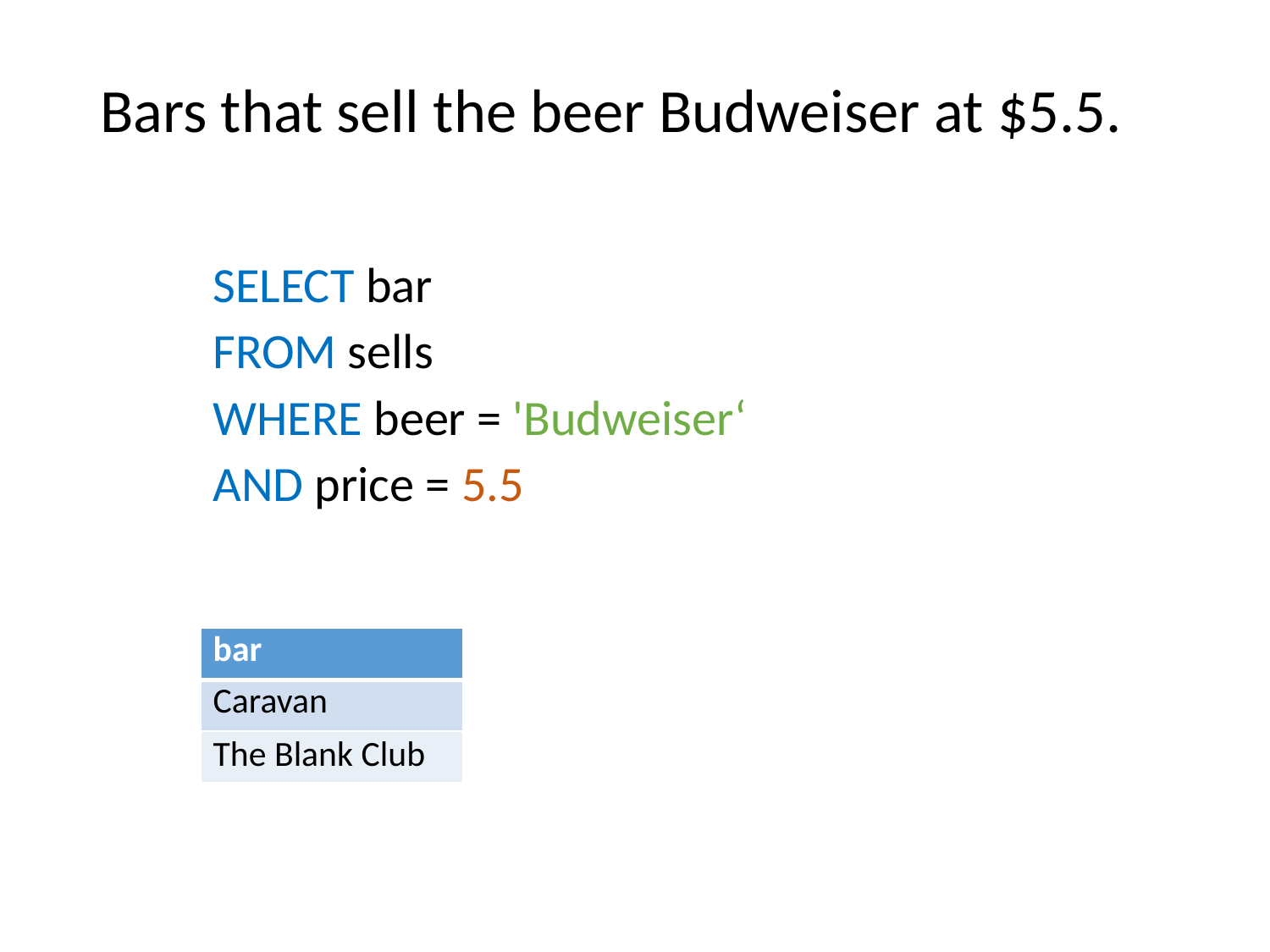

# Bars that sell the beer Budweiser at $5.5.
SELECT bar
FROM sells
WHERE beer = 'Budweiser‘
AND price = 5.5
| bar |
| --- |
| Caravan |
| The Blank Club |